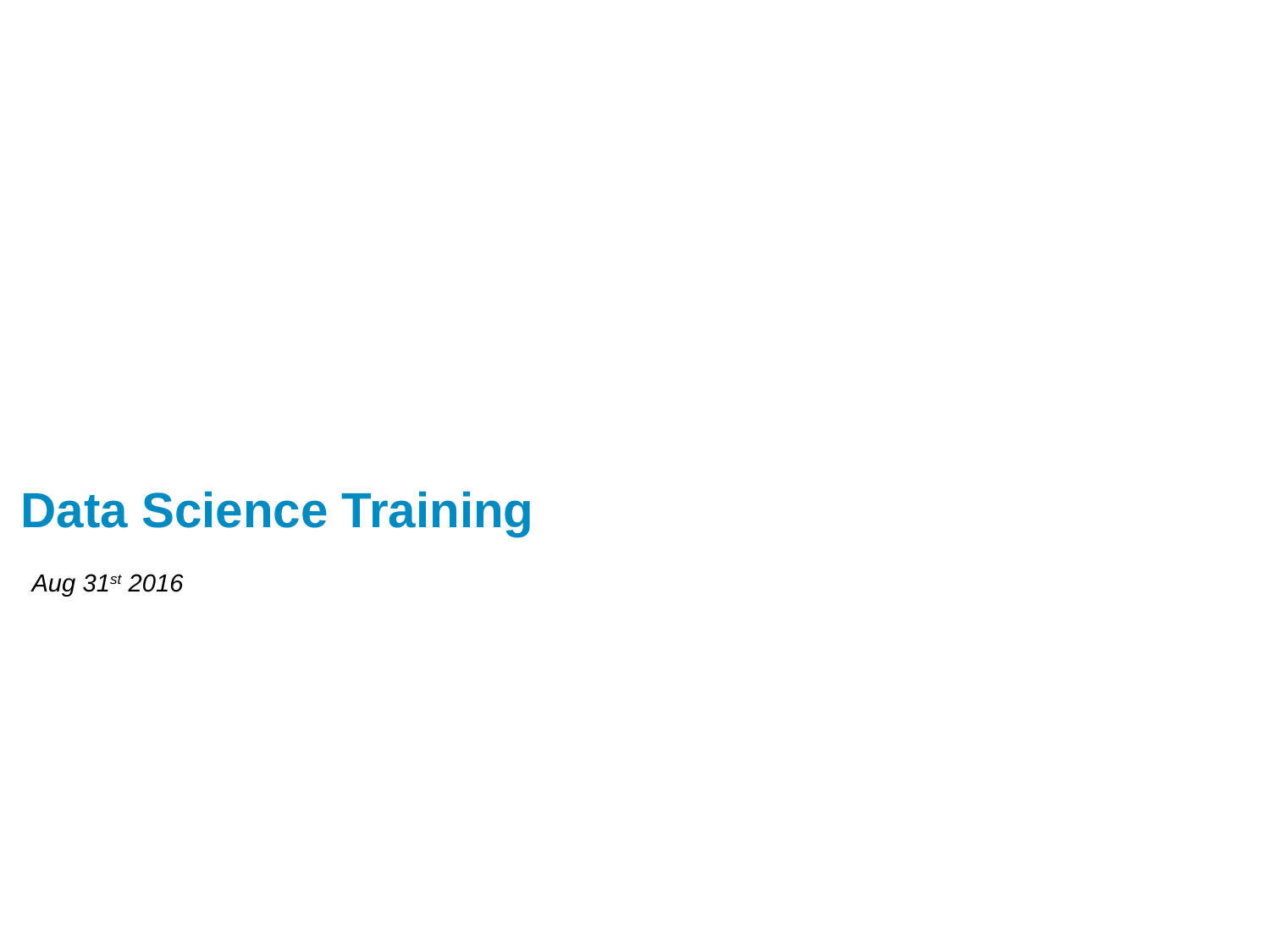

# Data Science Training
Aug 31st 2016